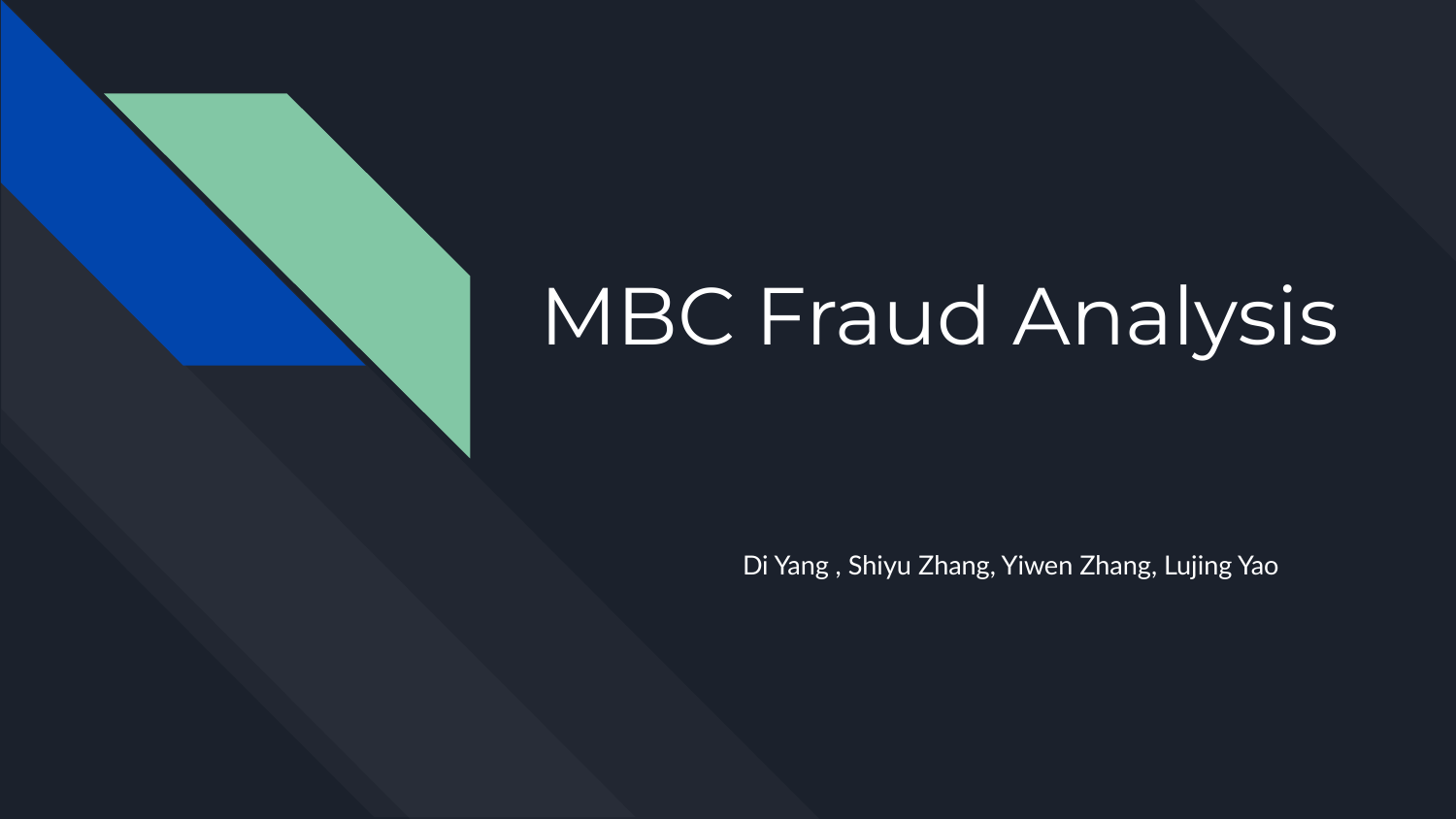

# MBC Fraud Analysis

Di Yang , Shiyu Zhang, Yiwen Zhang, Lujing Yao